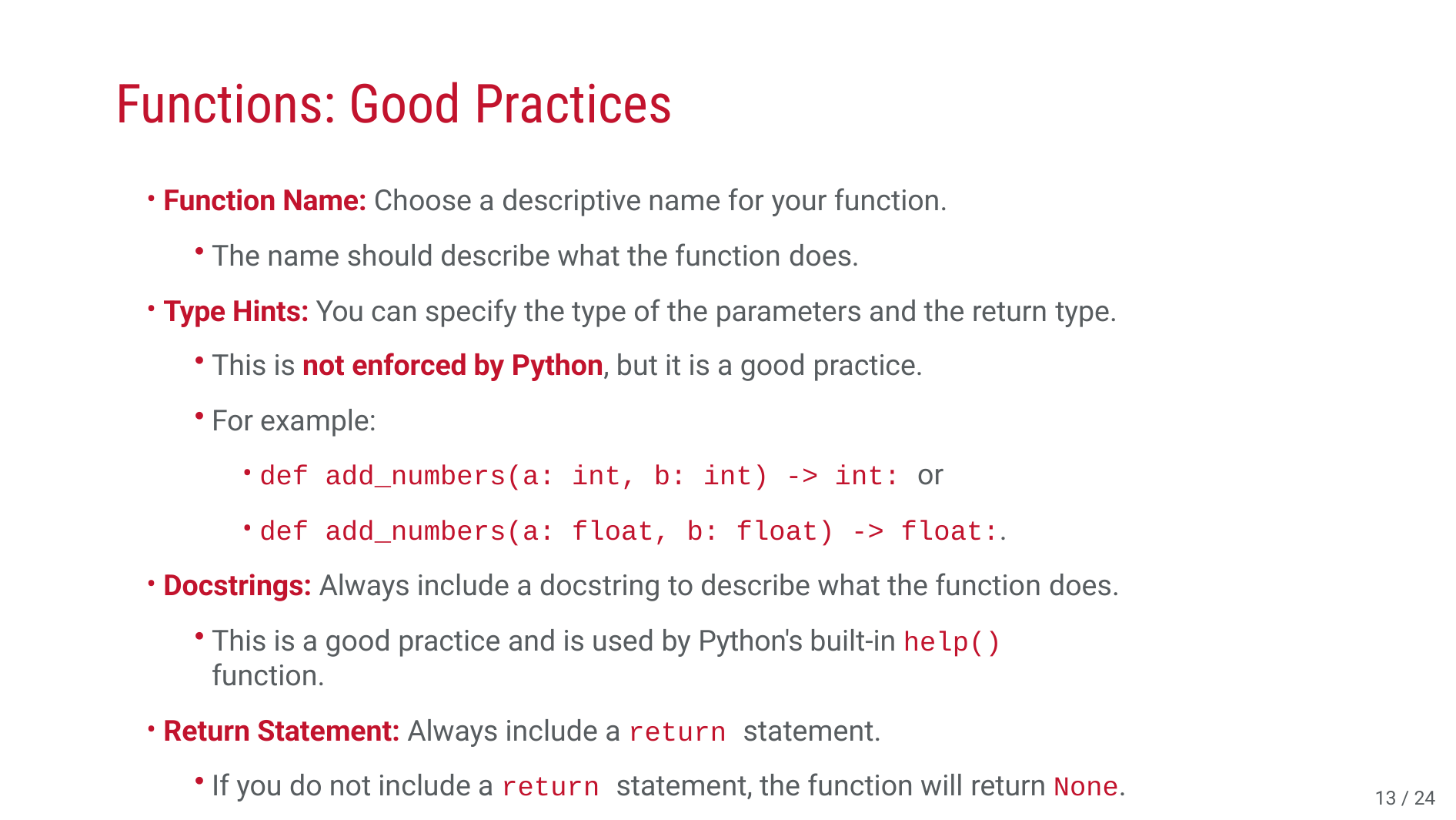

# Functions: Good Practices
Function Name: Choose a descriptive name for your function.
The name should describe what the function does.
Type Hints: You can specify the type of the parameters and the return type.
This is not enforced by Python, but it is a good practice.
For example:
def add_numbers(a: int, b: int) -> int: or
def add_numbers(a: float, b: float) -> float:.
Docstrings: Always include a docstring to describe what the function does.
This is a good practice and is used by Python's built-in help() function.
Return Statement: Always include a return statement.
If you do not include a return statement, the function will return None.
13 / 24